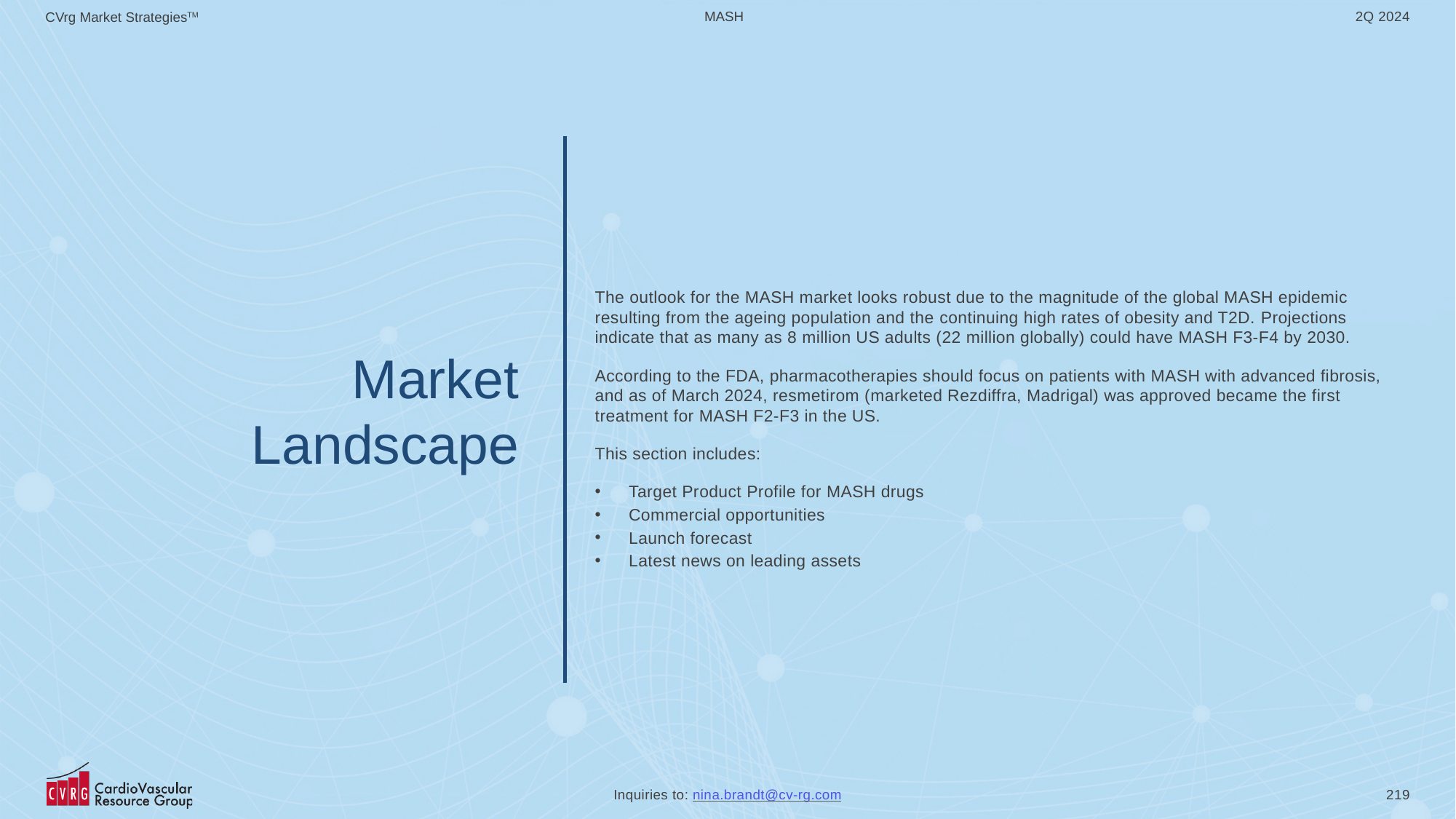

# Market Landscape

The outlook for the MASH market looks robust due to the magnitude of the global MASH epidemic resulting from the ageing population and the continuing high rates of obesity and T2D. Projections indicate that as many as 8 million US adults (22 million globally) could have MASH F3-F4 by 2030.
According to the FDA, pharmacotherapies should focus on patients with MASH with advanced fibrosis, and as of March 2024, resmetirom (marketed Rezdiffra, Madrigal) was approved became the first treatment for MASH F2-F3 in the US.
This section includes:
Target Product Profile for MASH drugs
Commercial opportunities
Launch forecast
Latest news on leading assets